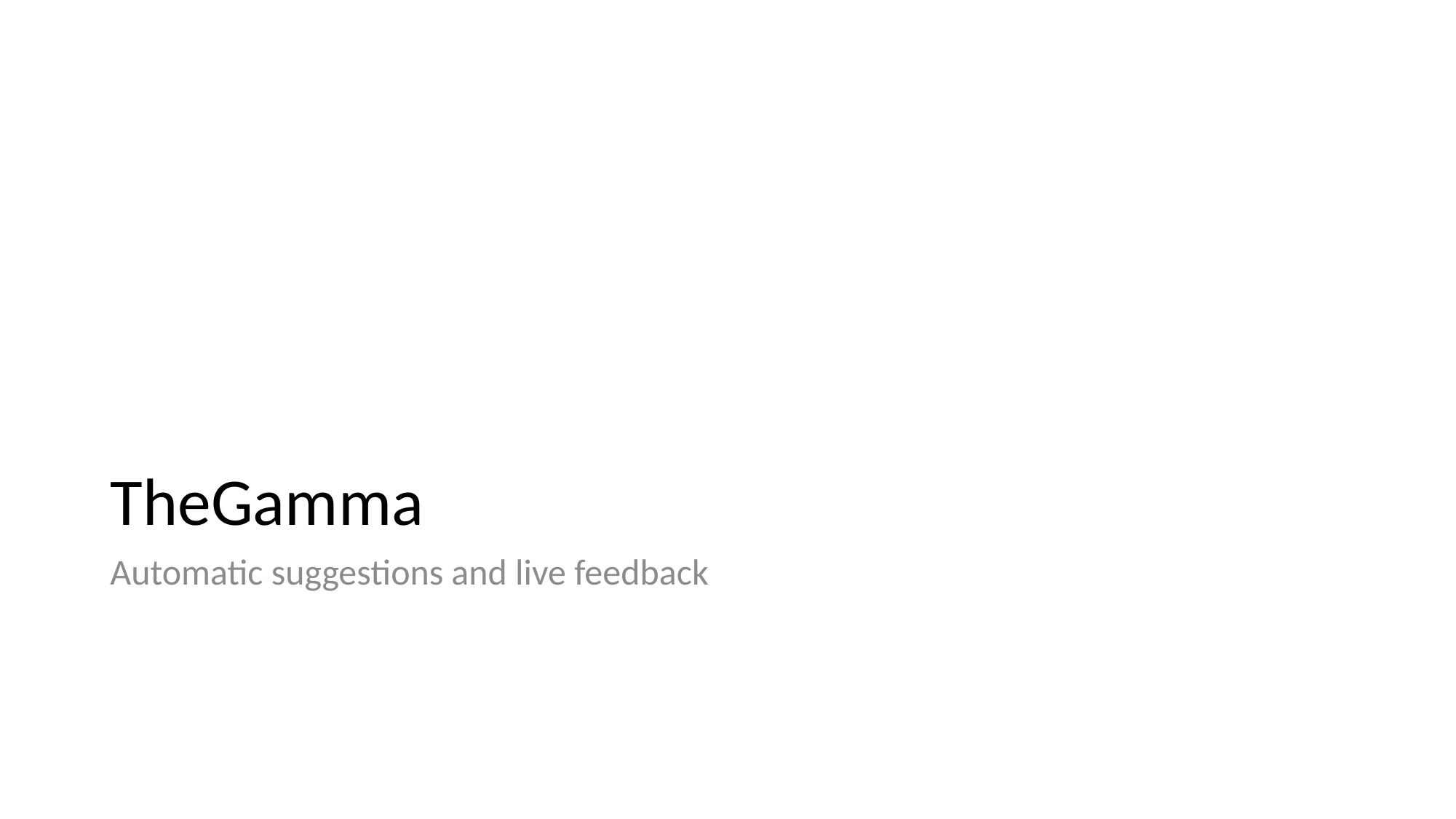

# TheGamma
Automatic suggestions and live feedback